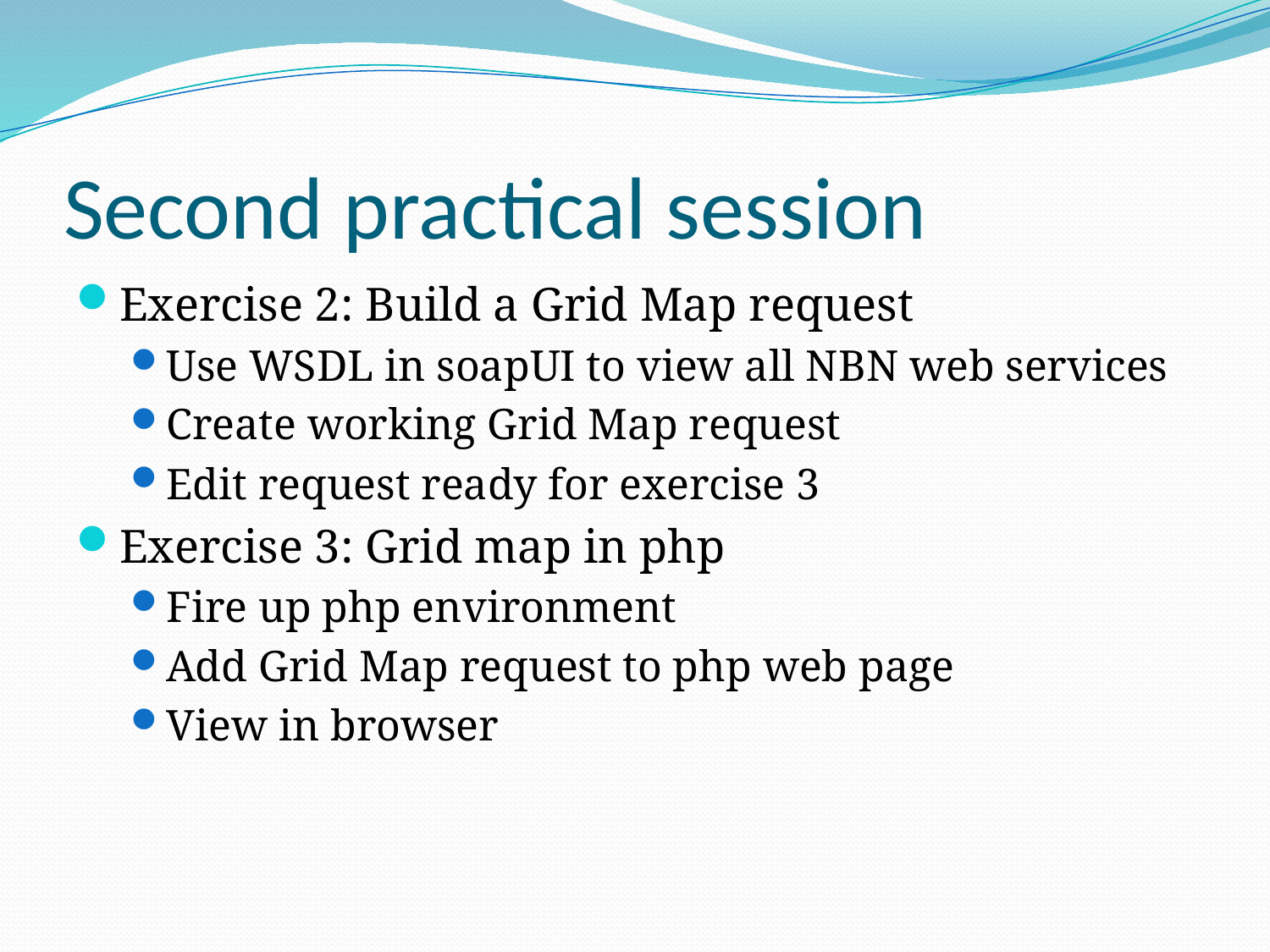

# Second practical session
Exercise 2: Build a Grid Map request
Use WSDL in soapUI to view all NBN web services
Create working Grid Map request
Edit request ready for exercise 3
Exercise 3: Grid map in php
Fire up php environment
Add Grid Map request to php web page
View in browser